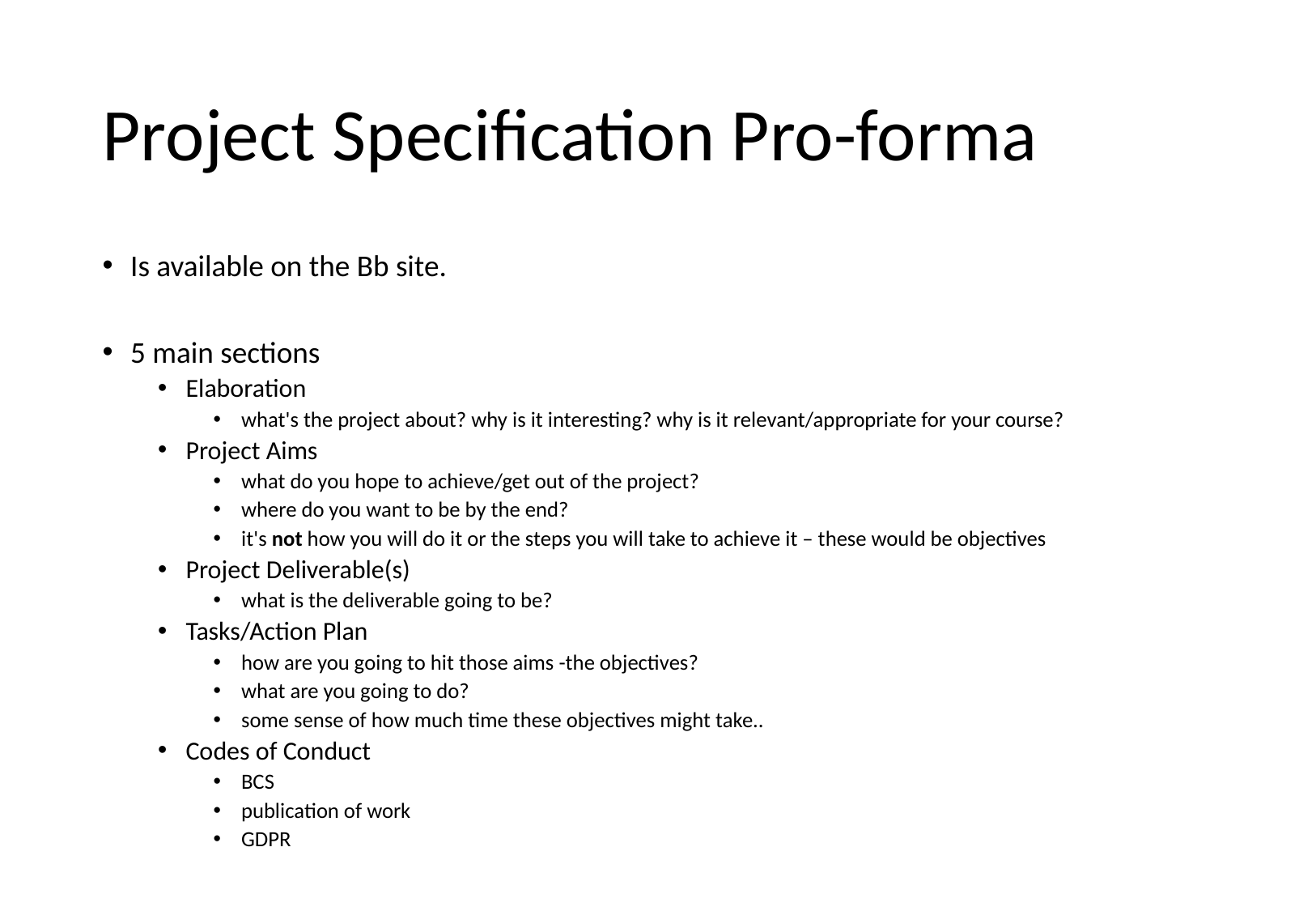

# Project Specification Pro-forma

Is available on the Bb site.

5 main sections
Elaboration
what's the project about? why is it interesting? why is it relevant/appropriate for your course?
Project Aims
what do you hope to achieve/get out of the project?
where do you want to be by the end?
it's not how you will do it or the steps you will take to achieve it – these would be objectives
Project Deliverable(s)
what is the deliverable going to be?
Tasks/Action Plan
how are you going to hit those aims -the objectives?
what are you going to do?
some sense of how much time these objectives might take..
Codes of Conduct
BCS
publication of work
GDPR